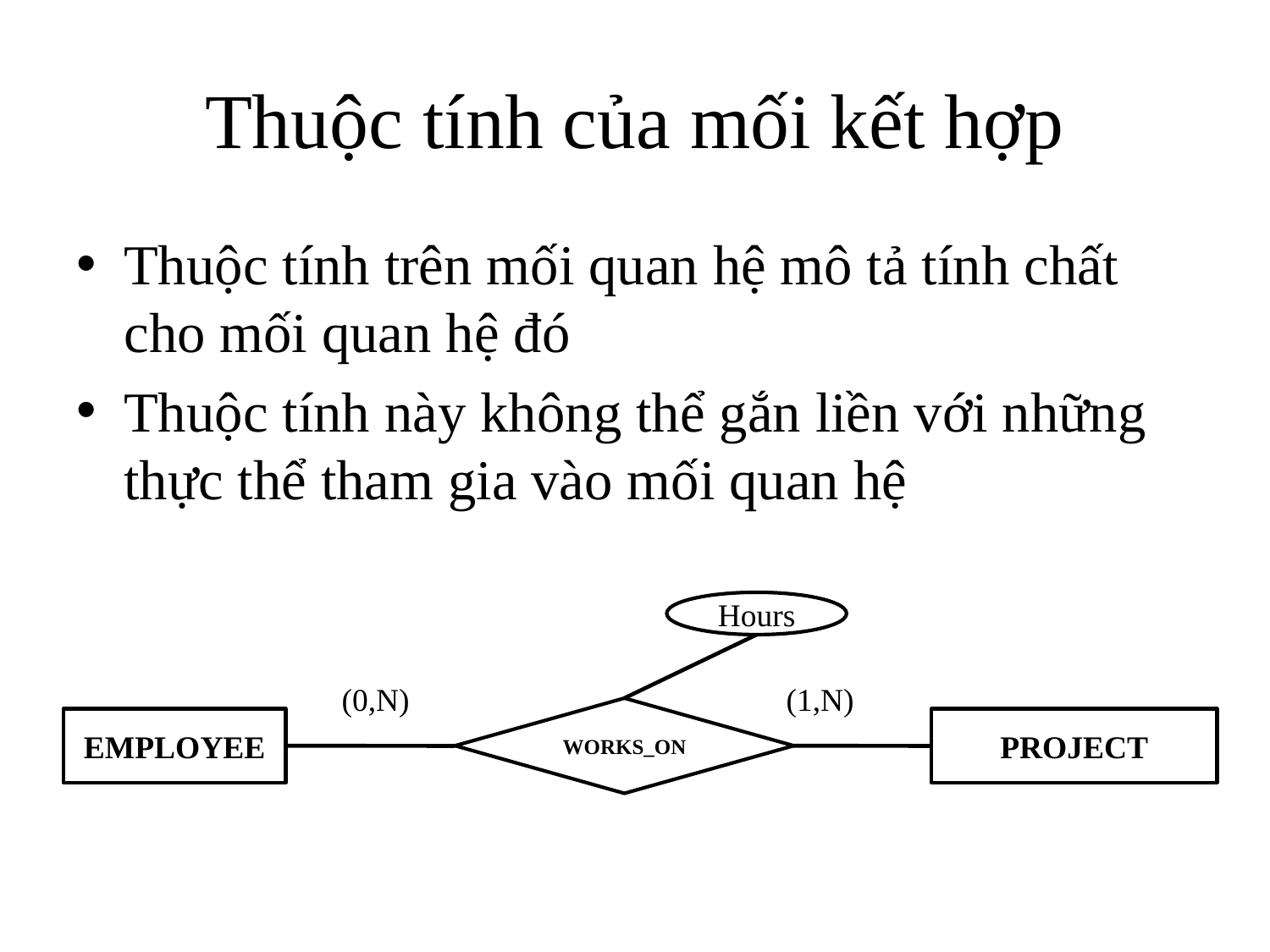

# Thuộc tính của mối kết hợp
Thuộc tính trên mối quan hệ mô tả tính chất cho mối quan hệ đó
Thuộc tính này không thể gắn liền với những thực thể tham gia vào mối quan hệ

Hours
(0,N)
(1,N)
WORKS_ON
EMPLOYEE
PROJECT